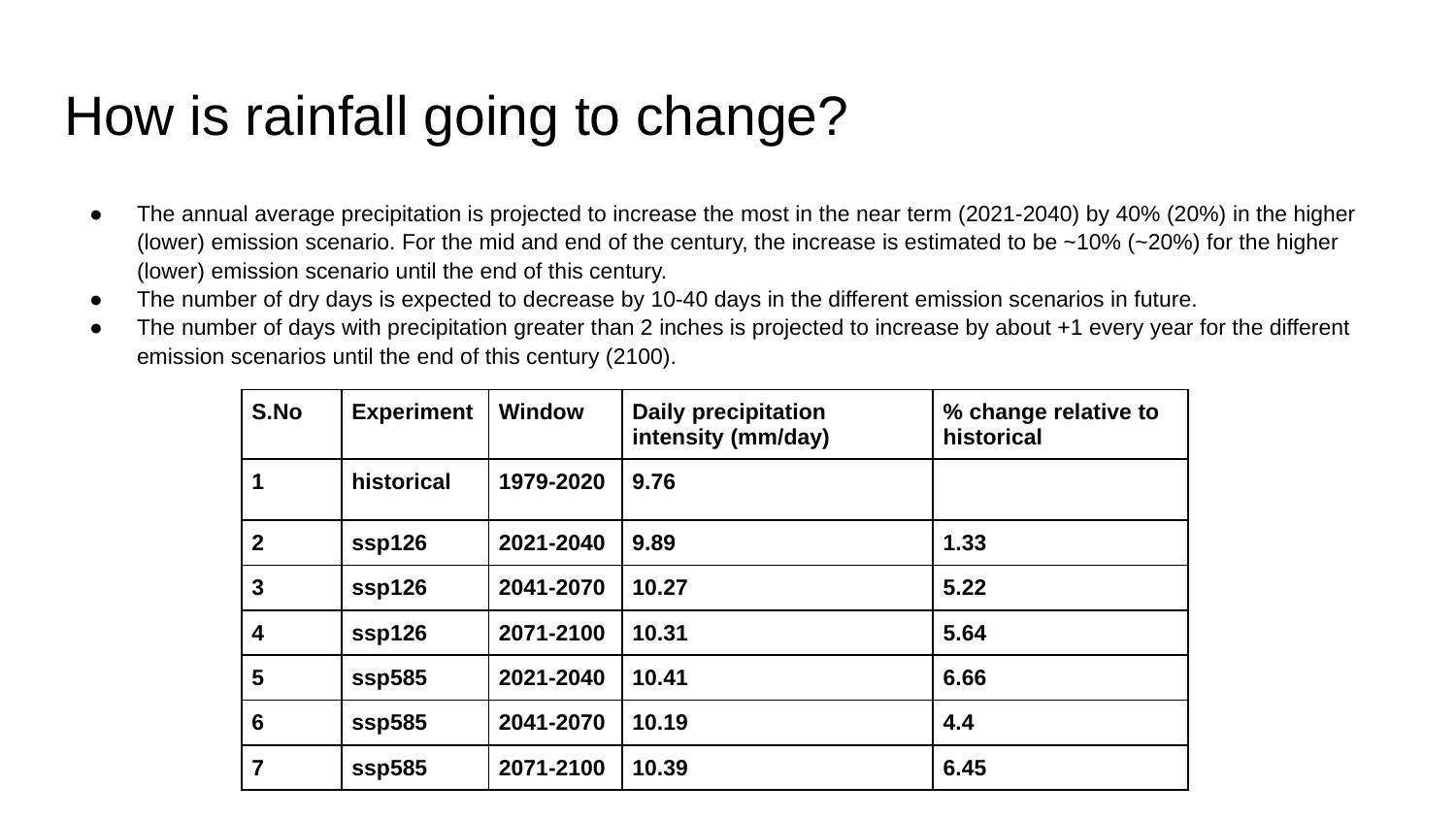

# How is rainfall going to change?
The annual average precipitation is projected to increase the most in the near term (2021-2040) by 40% (20%) in the higher (lower) emission scenario. For the mid and end of the century, the increase is estimated to be ~10% (~20%) for the higher (lower) emission scenario until the end of this century.
The number of dry days is expected to decrease by 10-40 days in the different emission scenarios in future.
The number of days with precipitation greater than 2 inches is projected to increase by about +1 every year for the different emission scenarios until the end of this century (2100).

| S.No | Experiment | Window | Daily precipitation intensity (mm/day) | % change relative to historical |
| --- | --- | --- | --- | --- |
| 1 | historical | 1979-2020 | 9.76 |  |
| 2 | ssp126 | 2021-2040 | 9.89 | 1.33 |
| 3 | ssp126 | 2041-2070 | 10.27 | 5.22 |
| 4 | ssp126 | 2071-2100 | 10.31 | 5.64 |
| 5 | ssp585 | 2021-2040 | 10.41 | 6.66 |
| 6 | ssp585 | 2041-2070 | 10.19 | 4.4 |
| 7 | ssp585 | 2071-2100 | 10.39 | 6.45 |